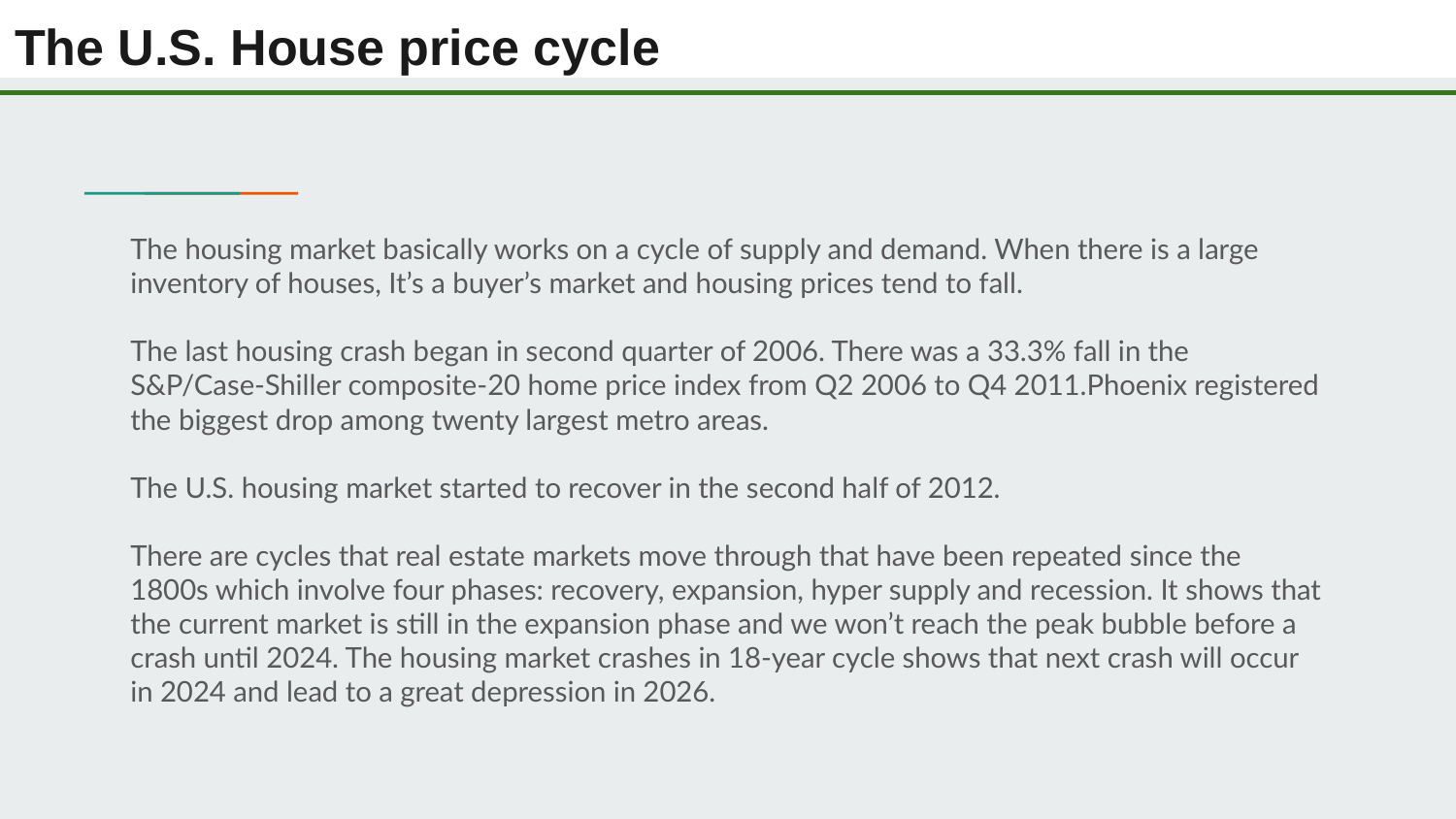

# The U.S. House price cycle
The housing market basically works on a cycle of supply and demand. When there is a large inventory of houses, It’s a buyer’s market and housing prices tend to fall.

The last housing crash began in second quarter of 2006. There was a 33.3% fall in the S&P/Case-Shiller composite-20 home price index from Q2 2006 to Q4 2011.Phoenix registered the biggest drop among twenty largest metro areas.

The U.S. housing market started to recover in the second half of 2012.

There are cycles that real estate markets move through that have been repeated since the 1800s which involve four phases: recovery, expansion, hyper supply and recession. It shows that the current market is still in the expansion phase and we won’t reach the peak bubble before a crash until 2024. The housing market crashes in 18-year cycle shows that next crash will occur in 2024 and lead to a great depression in 2026.